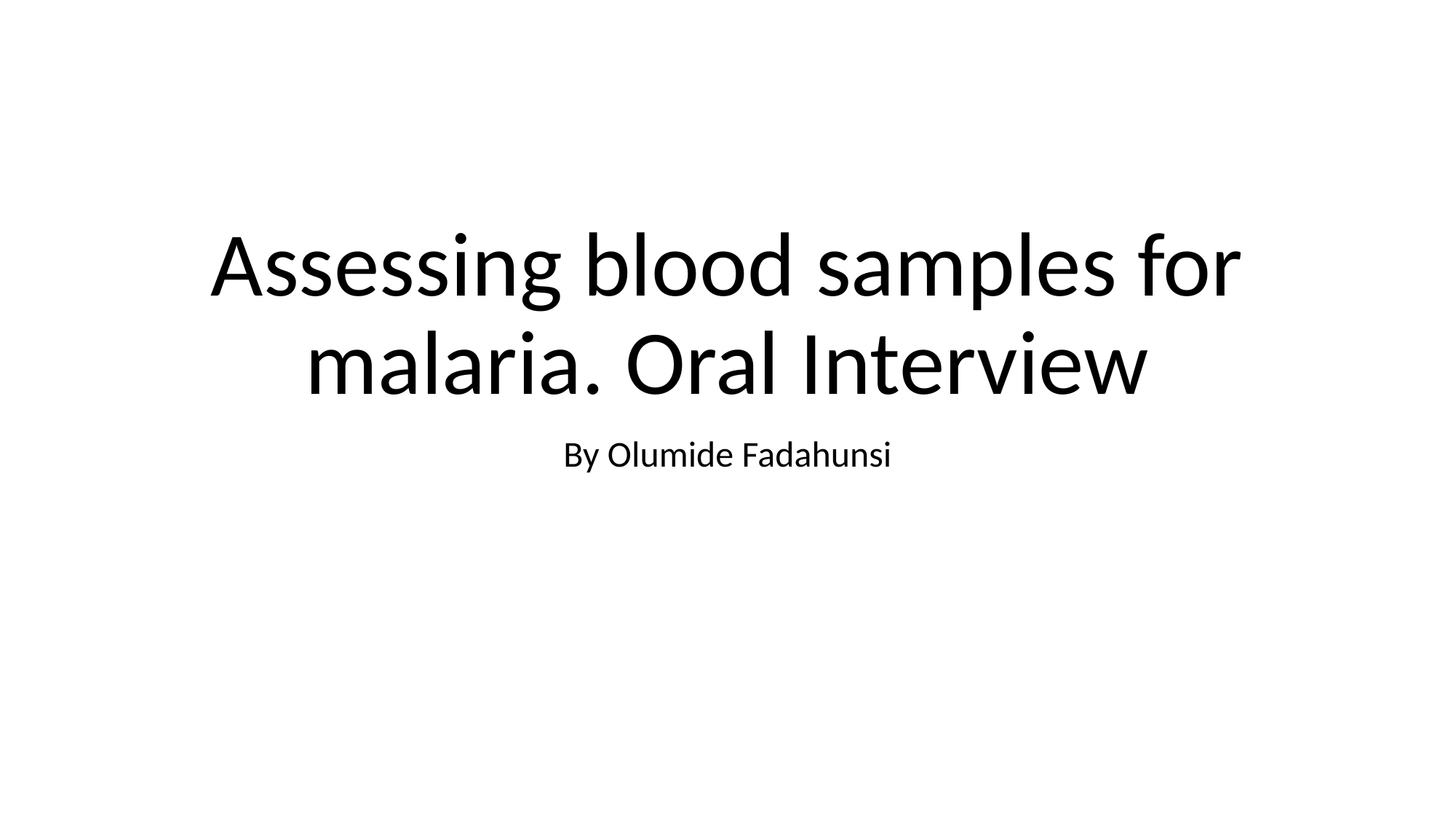

# Assessing blood samples for malaria. Oral Interview
By Olumide Fadahunsi